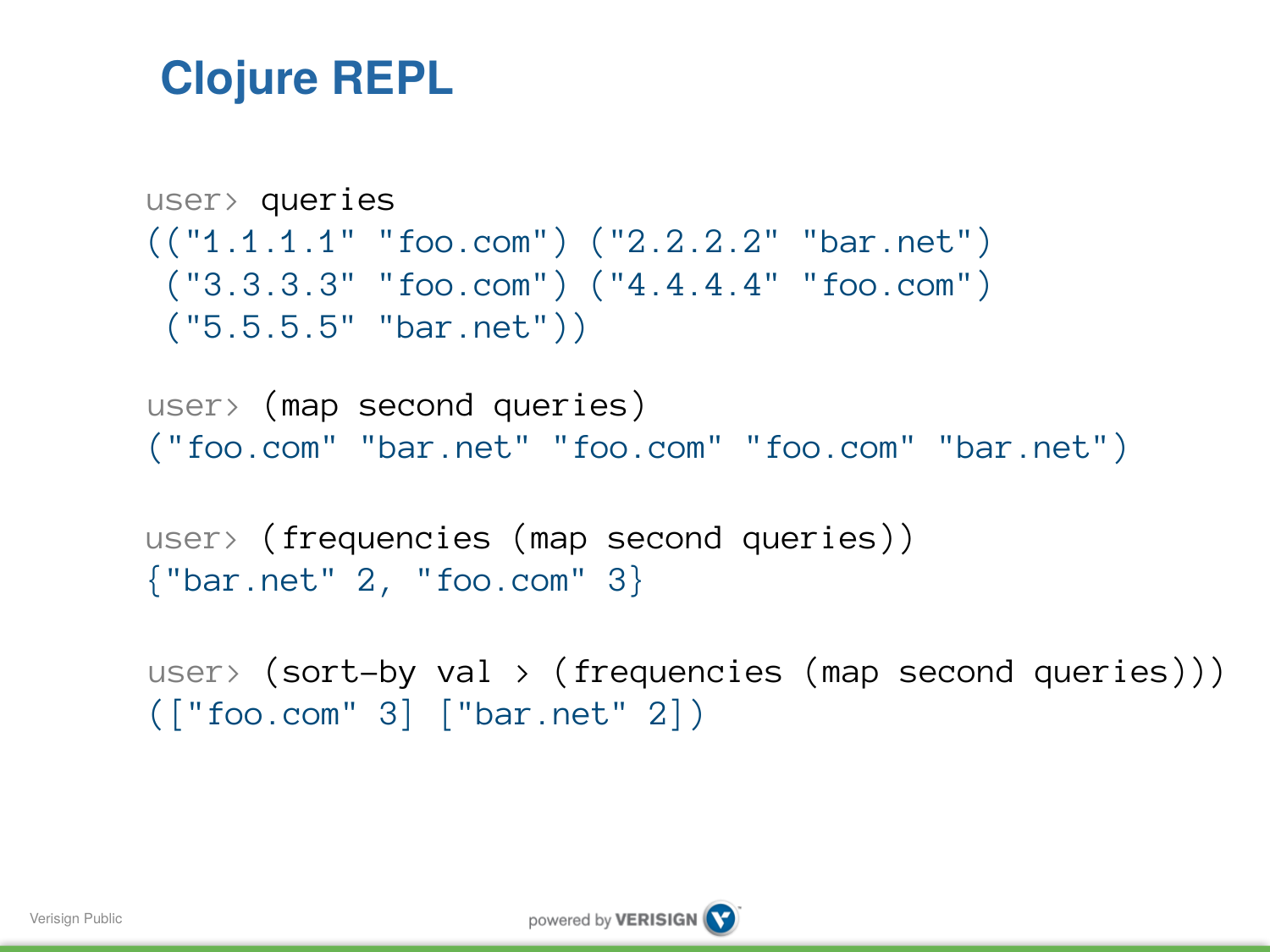

Clojure REPL
user> queries
(("1.1.1.1" "foo.com") ("2.2.2.2" "bar.net")
 ("3.3.3.3" "foo.com") ("4.4.4.4" "foo.com")
 ("5.5.5.5" "bar.net"))
user> (map second queries)
("foo.com" "bar.net" "foo.com" "foo.com" "bar.net")
user> (frequencies (map second queries))
{"bar.net" 2, "foo.com" 3}
user> (sort-by val > (frequencies (map second queries)))
(["foo.com" 3] ["bar.net" 2])